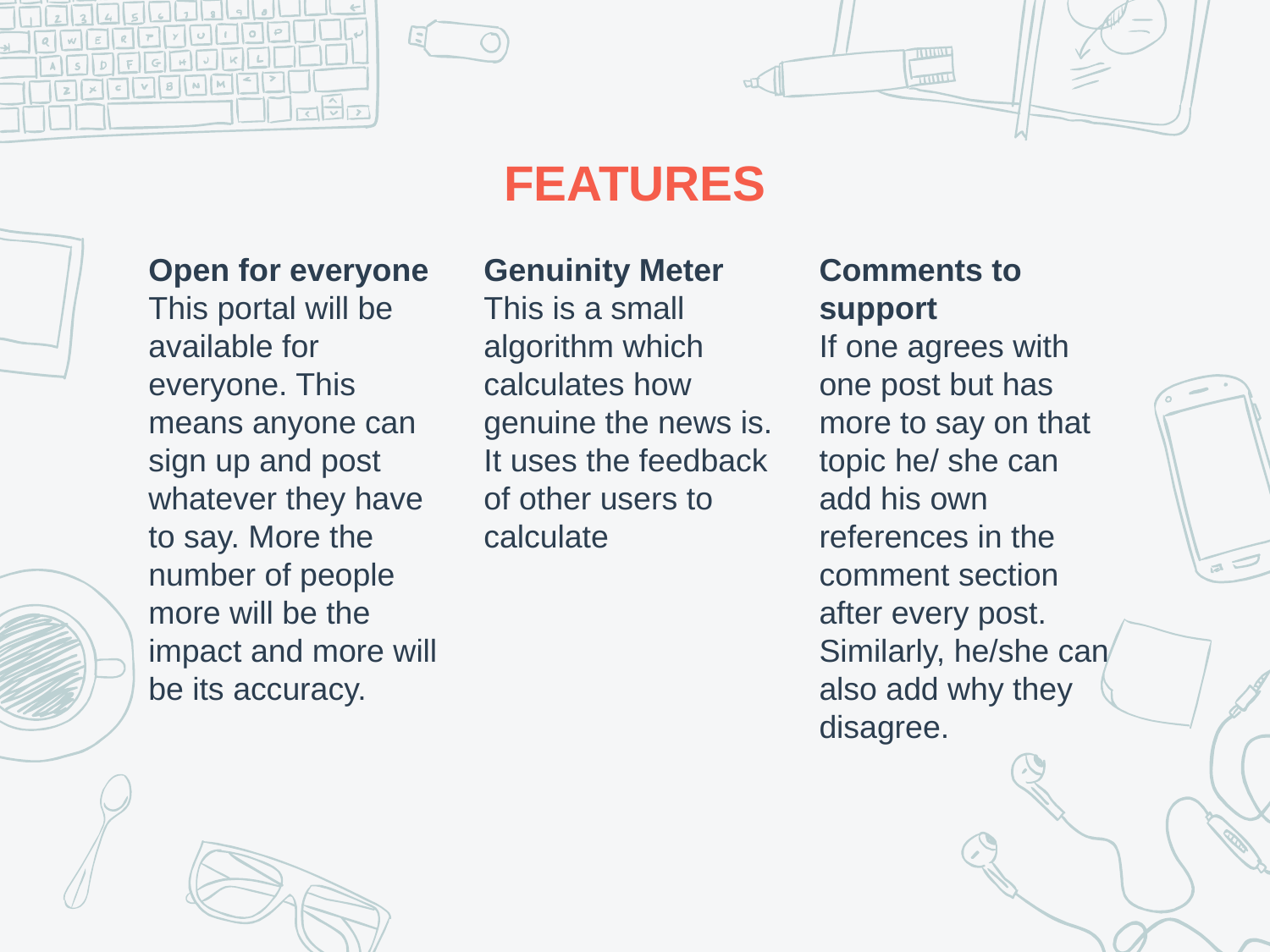

# FEATURES
Open for everyone
This portal will be available for everyone. This means anyone can sign up and post whatever they have to say. More the number of people more will be the impact and more will be its accuracy.
Genuinity Meter
This is a small algorithm which calculates how genuine the news is. It uses the feedback of other users to calculate
Comments to support
If one agrees with one post but has more to say on that topic he/ she can add his own references in the comment section after every post. Similarly, he/she can also add why they disagree.